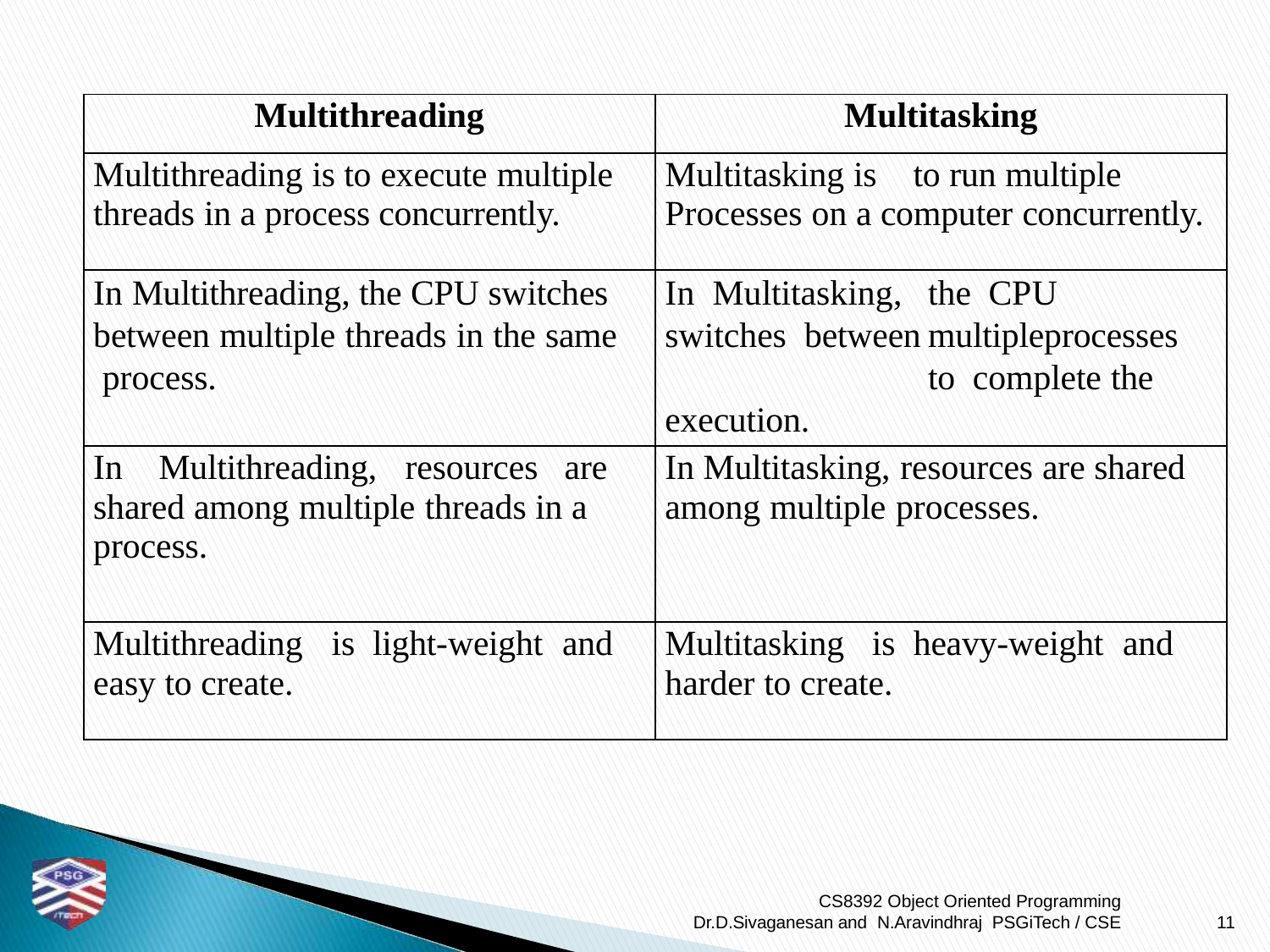

| Multithreading | Multitasking |
| --- | --- |
| Multithreading is to execute multiple threads in a process concurrently. | Multitasking is to run multiple Processes on a computer concurrently. |
| In Multithreading, the CPU switches between multiple threads in the same process. | In Multitasking, the CPU switches between multipleprocesses to complete the execution. |
| In Multithreading, resources are shared among multiple threads in a process. | In Multitasking, resources are shared among multiple processes. |
| Multithreading is light-weight and easy to create. | Multitasking is heavy-weight and harder to create. |
CS8392 Object Oriented Programming
Dr.D.Sivaganesan and N.Aravindhraj PSGiTech / CSE
11